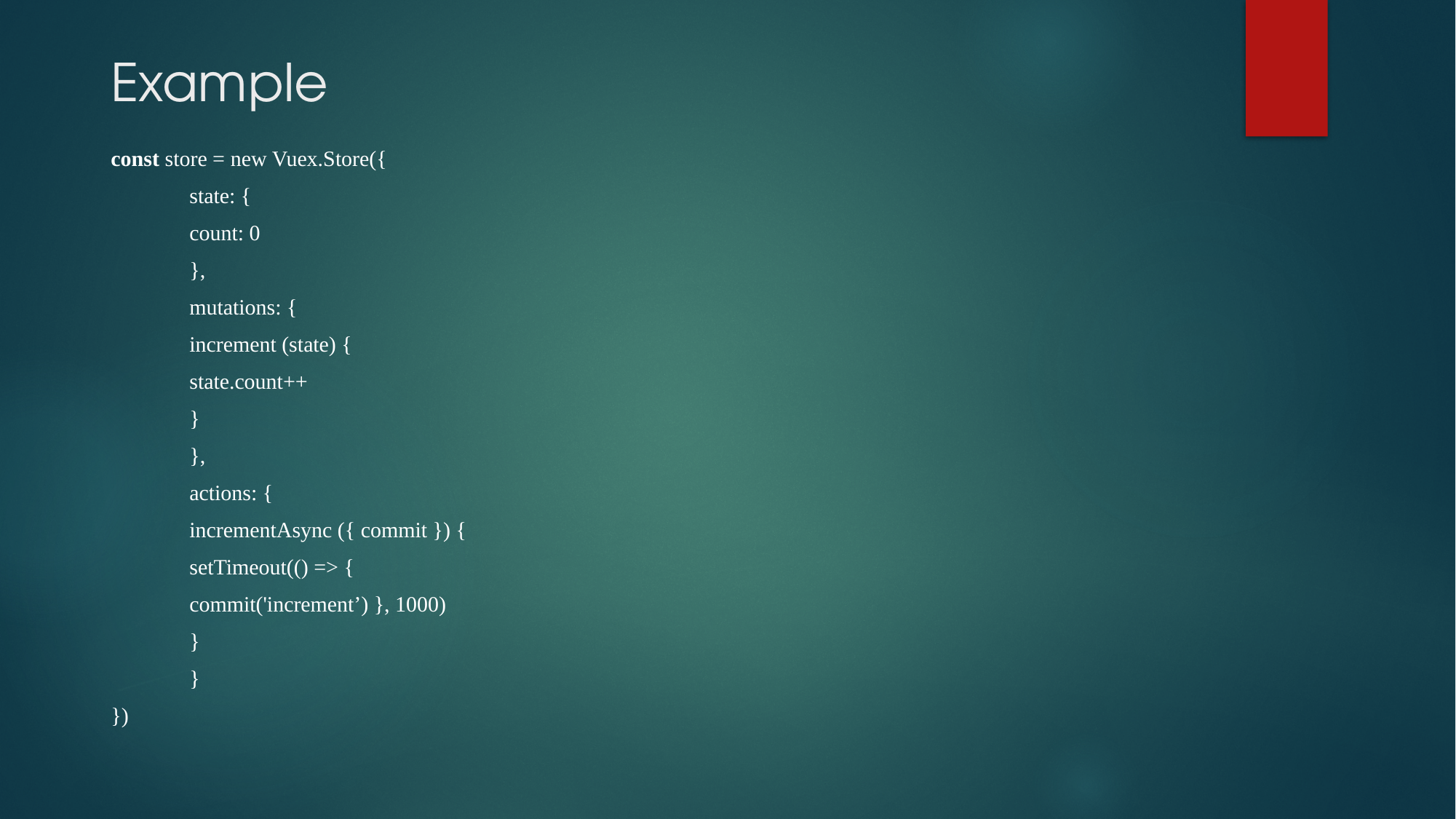

# Example
const store = new Vuex.Store({
	state: {
		count: 0
	},
	mutations: {
		increment (state) {
		state.count++
		}
	},
	actions: {
		incrementAsync ({ commit }) {
		setTimeout(() => {
		commit('increment’) }, 1000)
		}
	}
})